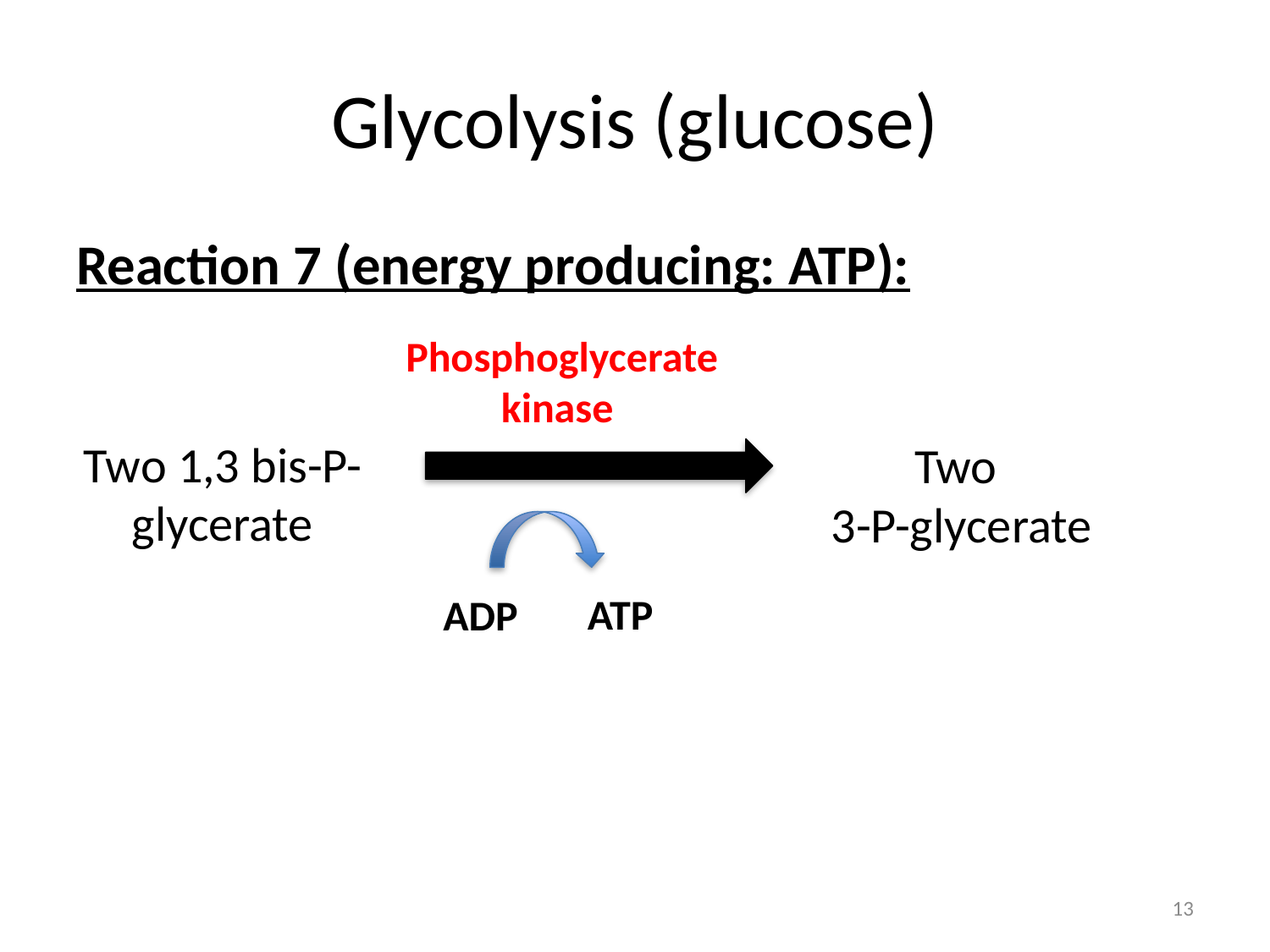

# Glycolysis (glucose)
Reaction 7 (energy producing: ATP):

Phosphoglycerate kinase
Two 1,3 bis-P-glycerate
Two
3-P-glycerate

ATP
ADP
13